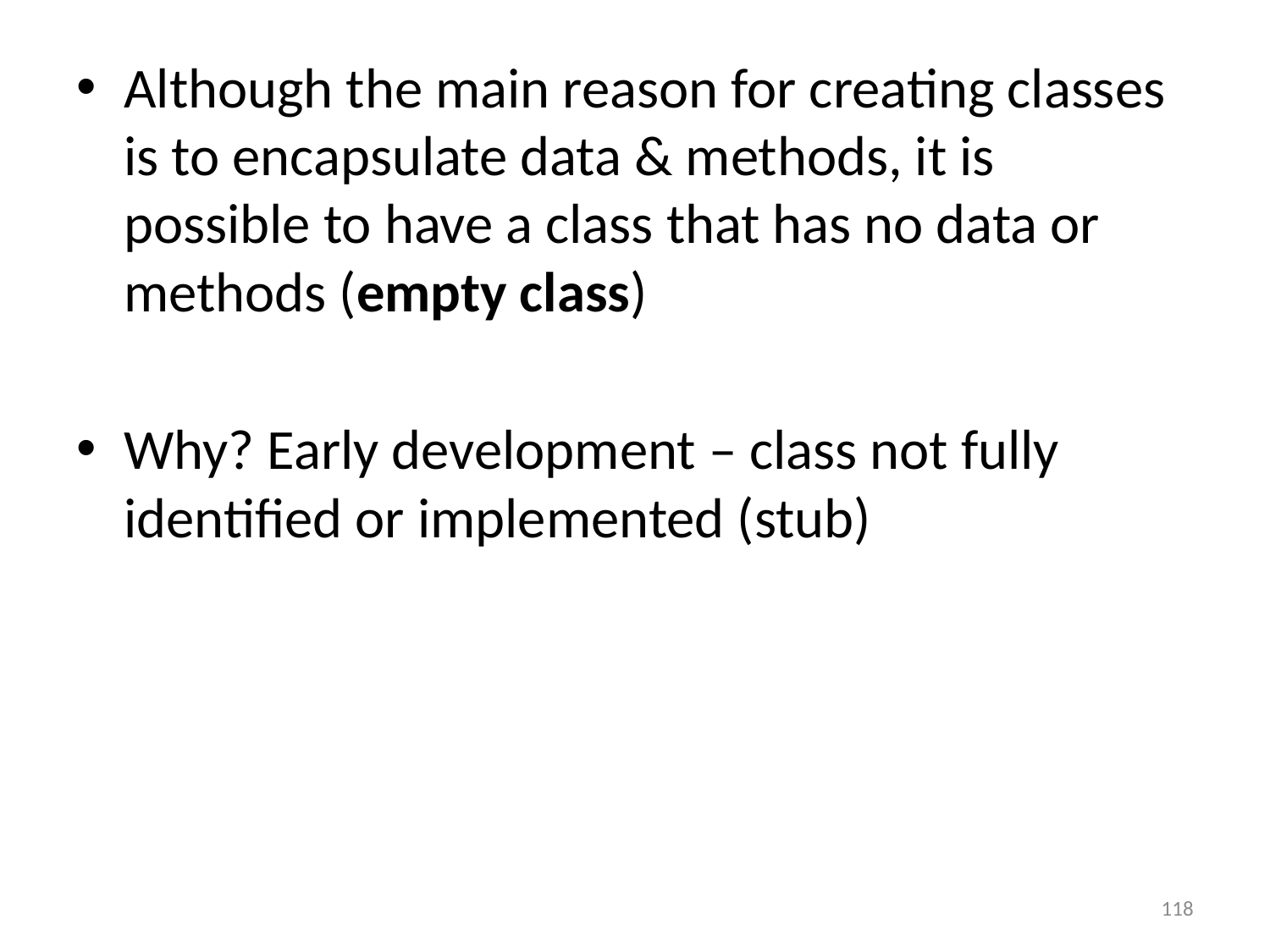

Although the main reason for creating classes is to encapsulate data & methods, it is possible to have a class that has no data or methods (empty class)

Why? Early development – class not fully identified or implemented (stub)

Looks empty, but memory space is allocated to it
118